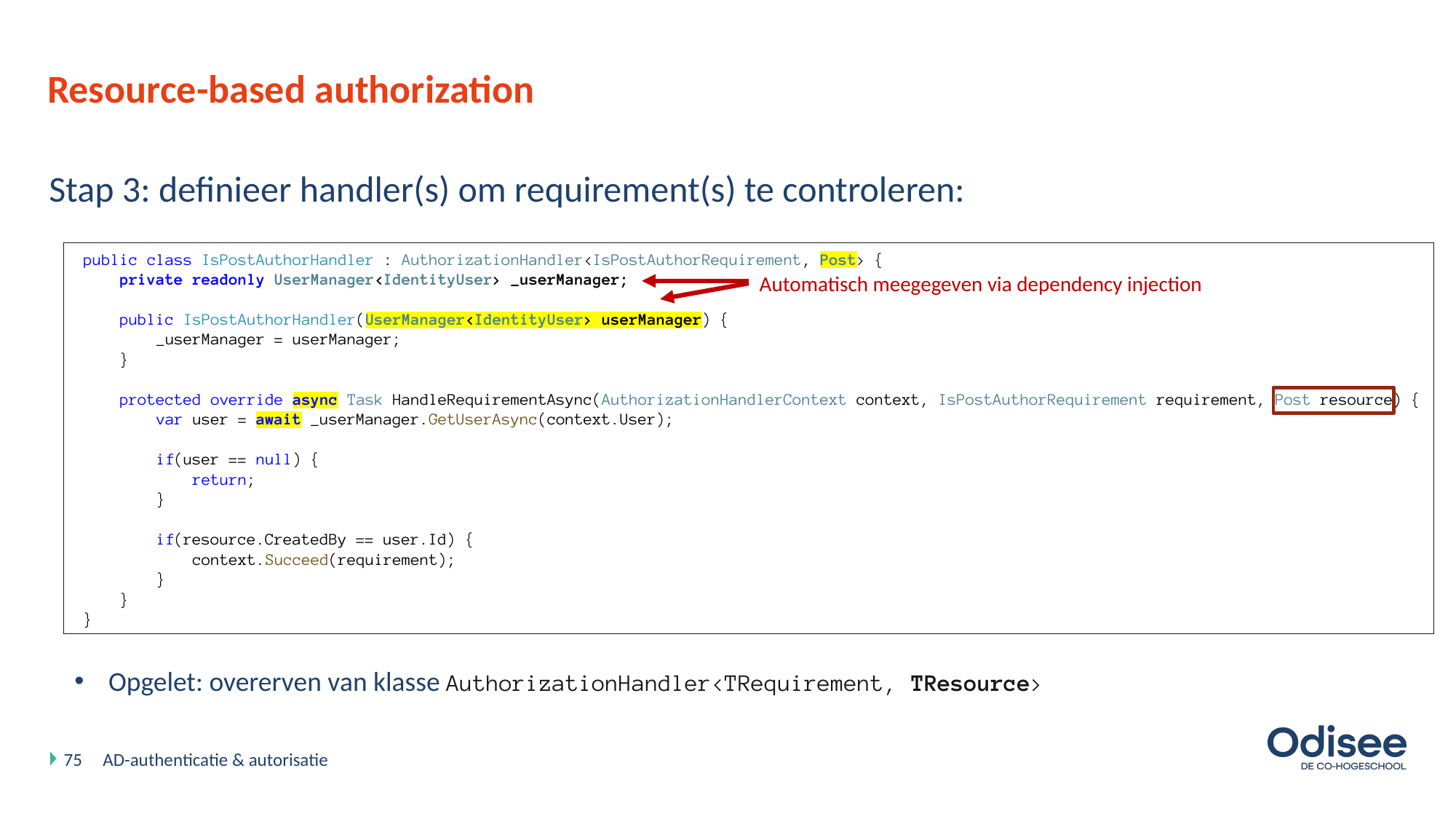

# Resource-based authorization
Stap 3: definieer handler(s) om requirement(s) te controleren:

 public class IsPostAuthorHandler : AuthorizationHandler<IsPostAuthorRequirement, Post> {
     private readonly UserManager<IdentityUser> _userManager;

     public IsPostAuthorHandler(UserManager<IdentityUser> userManager) {
         _userManager = userManager;
     }

     protected override async Task HandleRequirementAsync(AuthorizationHandlerContext context, IsPostAuthorRequirement requirement, Post resource) {
         var user = await _userManager.GetUserAsync(context.User);

         if(user == null) {
             return;
         }

         if(resource.CreatedBy == user.Id) {
             context.Succeed(requirement);
         }
     }
 }
Automatisch meegegeven via dependency injection

Opgelet: overerven van klasse AuthorizationHandler<TRequirement, TResource>
75
AD-authenticatie & autorisatie